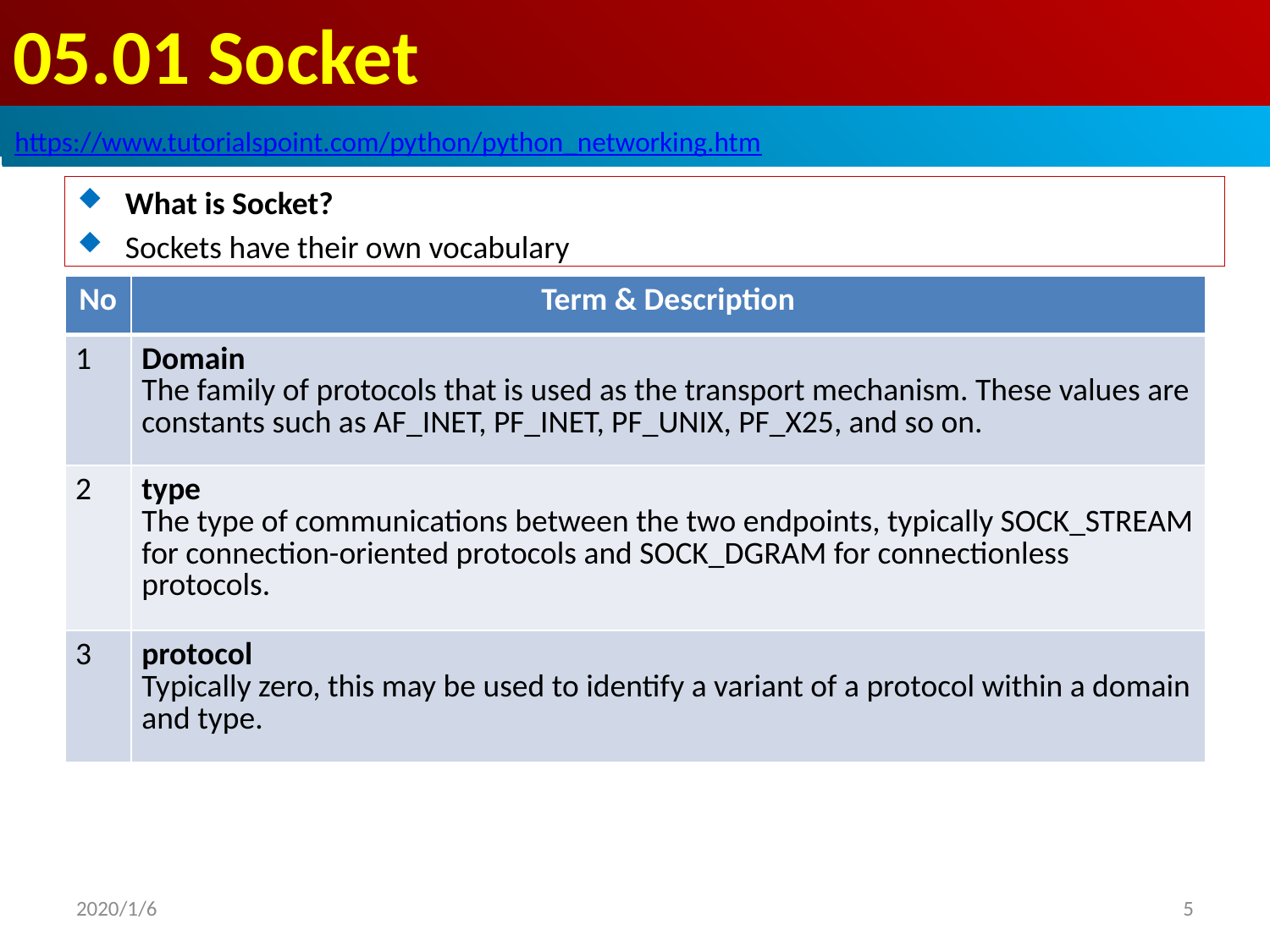

# 05.01 Socket
https://github.com/PacktPublishing/Tkinter-GUI-Application-Development-Blueprints-Second-Edition
https://www.tutorialspoint.com/python/python_networking.htm
What is Socket?
Sockets have their own vocabulary
| No | Term & Description |
| --- | --- |
| 1 | Domain The family of protocols that is used as the transport mechanism. These values are constants such as AF\_INET, PF\_INET, PF\_UNIX, PF\_X25, and so on. |
| 2 | type The type of communications between the two endpoints, typically SOCK\_STREAM for connection-oriented protocols and SOCK\_DGRAM for connectionless protocols. |
| 3 | protocol Typically zero, this may be used to identify a variant of a protocol within a domain and type. |
2020/1/6
5